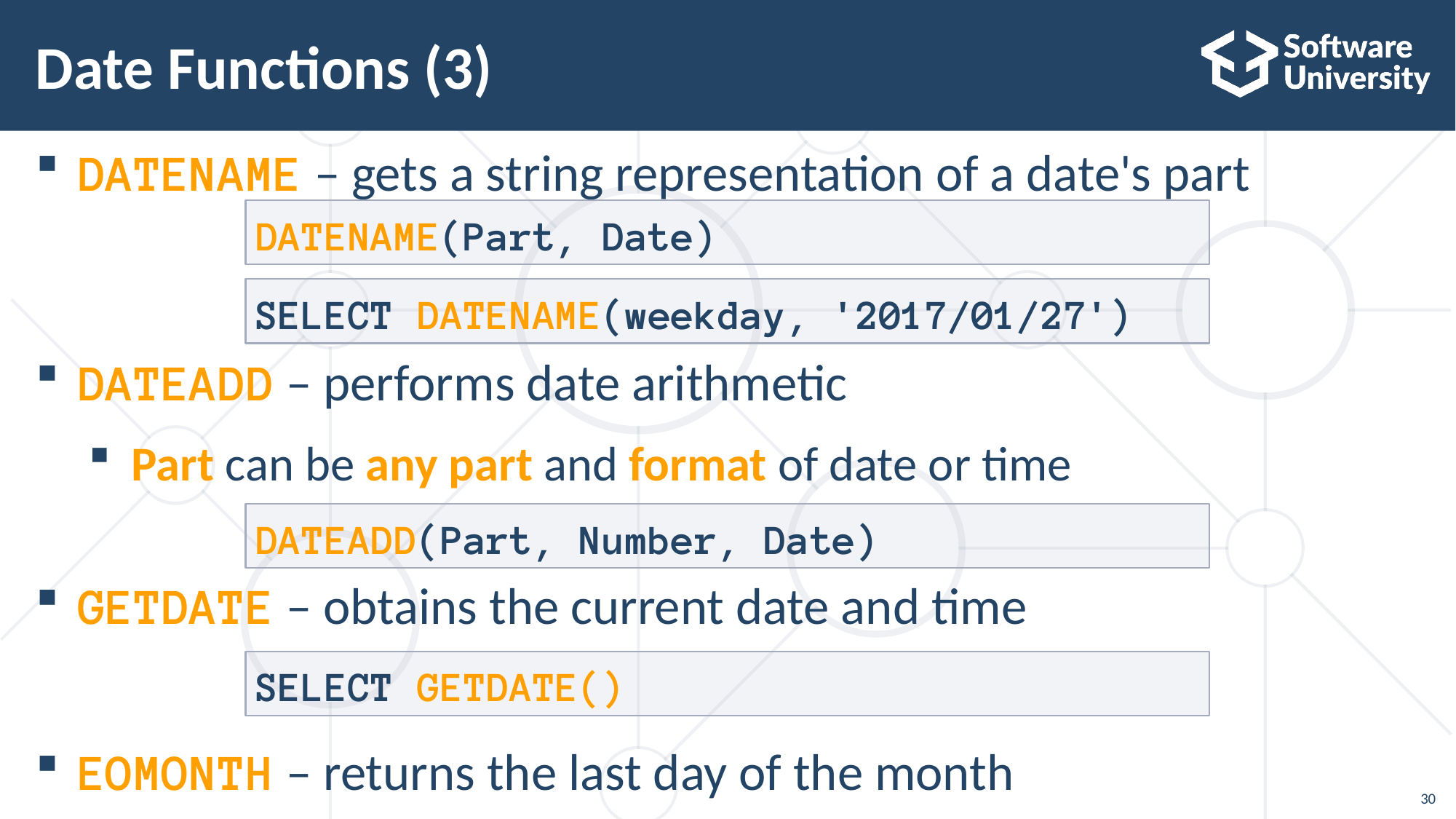

# Date Functions (3)
DATENAME – gets a string representation of a date's part
DATEADD – performs date arithmetic
Part can be any part and format of date or time
GETDATE – obtains the current date and time

EOMONTH – returns the last day of the month
DATENAME(Part, Date)
SELECT DATENAME(weekday, '2017/01/27')
DATEADD(Part, Number, Date)
SELECT GETDATE()
30